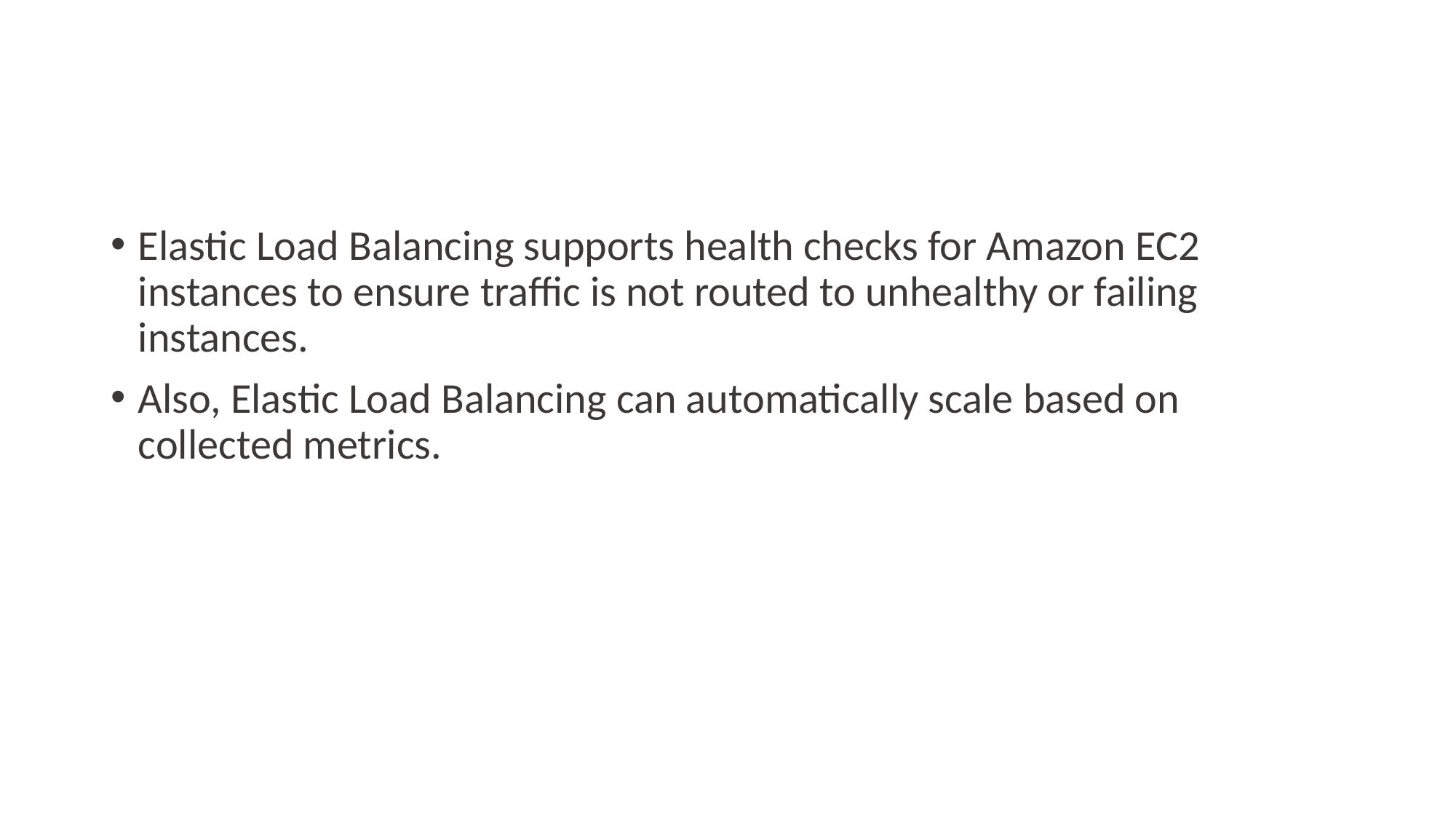

#
Elastic Load Balancing supports health checks for Amazon EC2 instances to ensure traffic is not routed to unhealthy or failing instances.
Also, Elastic Load Balancing can automatically scale based on collected metrics.